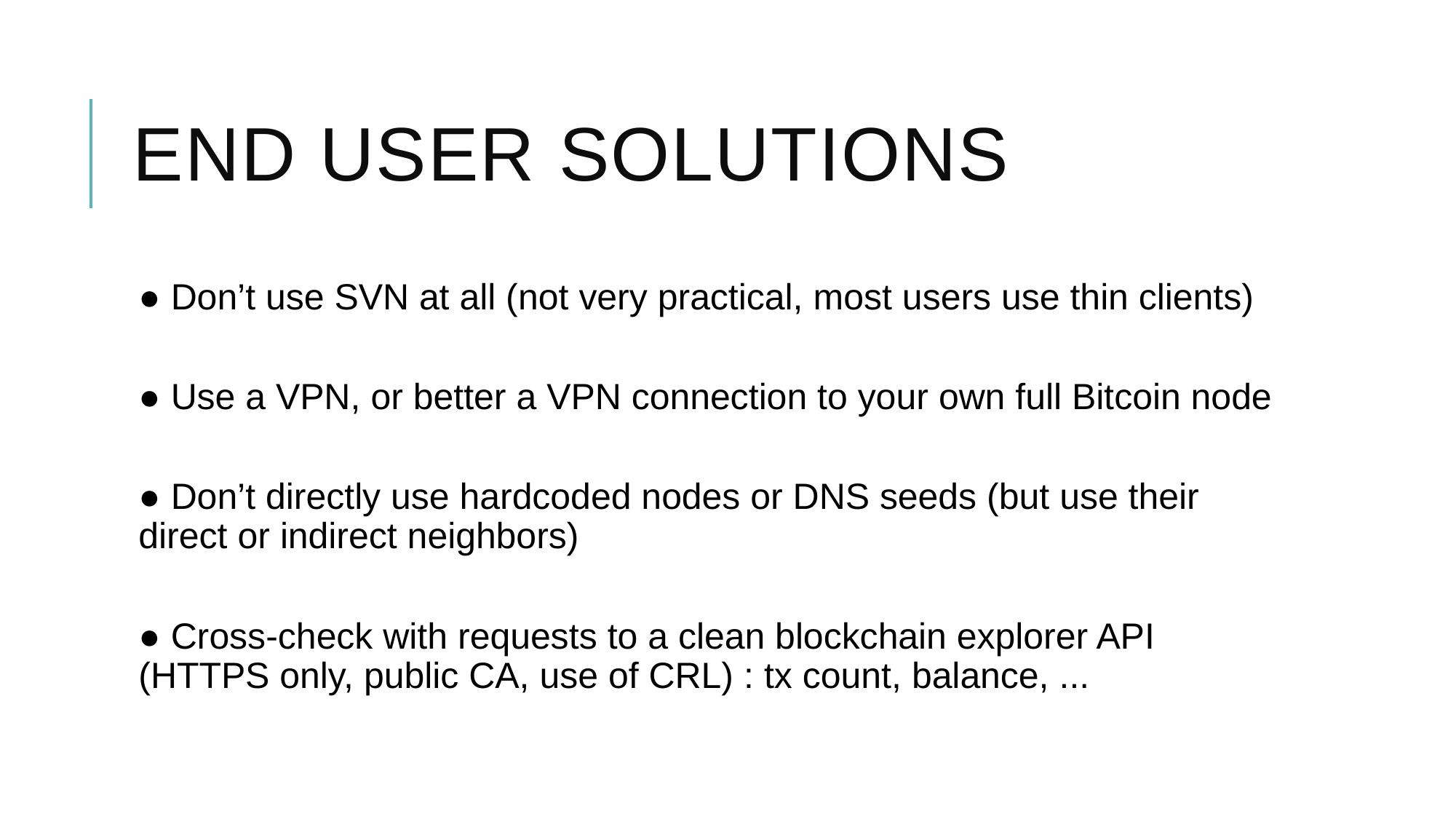

# End User Solutions
● Don’t use SVN at all (not very practical, most users use thin clients)
● Use a VPN, or better a VPN connection to your own full Bitcoin node
● Don’t directly use hardcoded nodes or DNS seeds (but use their direct or indirect neighbors)
● Cross-check with requests to a clean blockchain explorer API (HTTPS only, public CA, use of CRL) : tx count, balance, ...